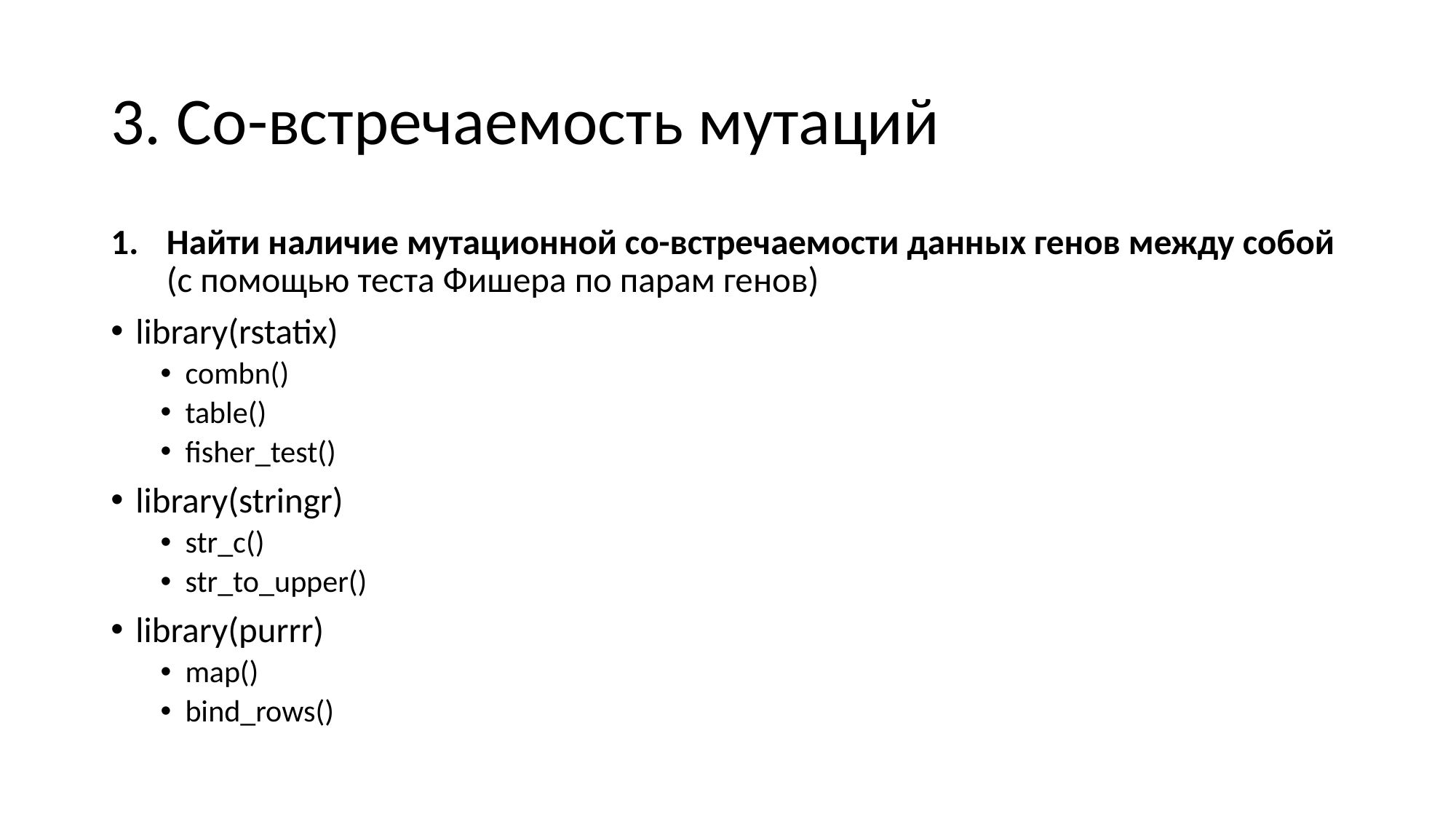

# 3. Со-встречаемость мутаций
Найти наличие мутационной со-встречаемости данных генов между собой (с помощью теста Фишера по парам генов)
library(rstatix)
combn()
table()
fisher_test()
library(stringr)
str_c()
str_to_upper()
library(purrr)
map()
bind_rows()